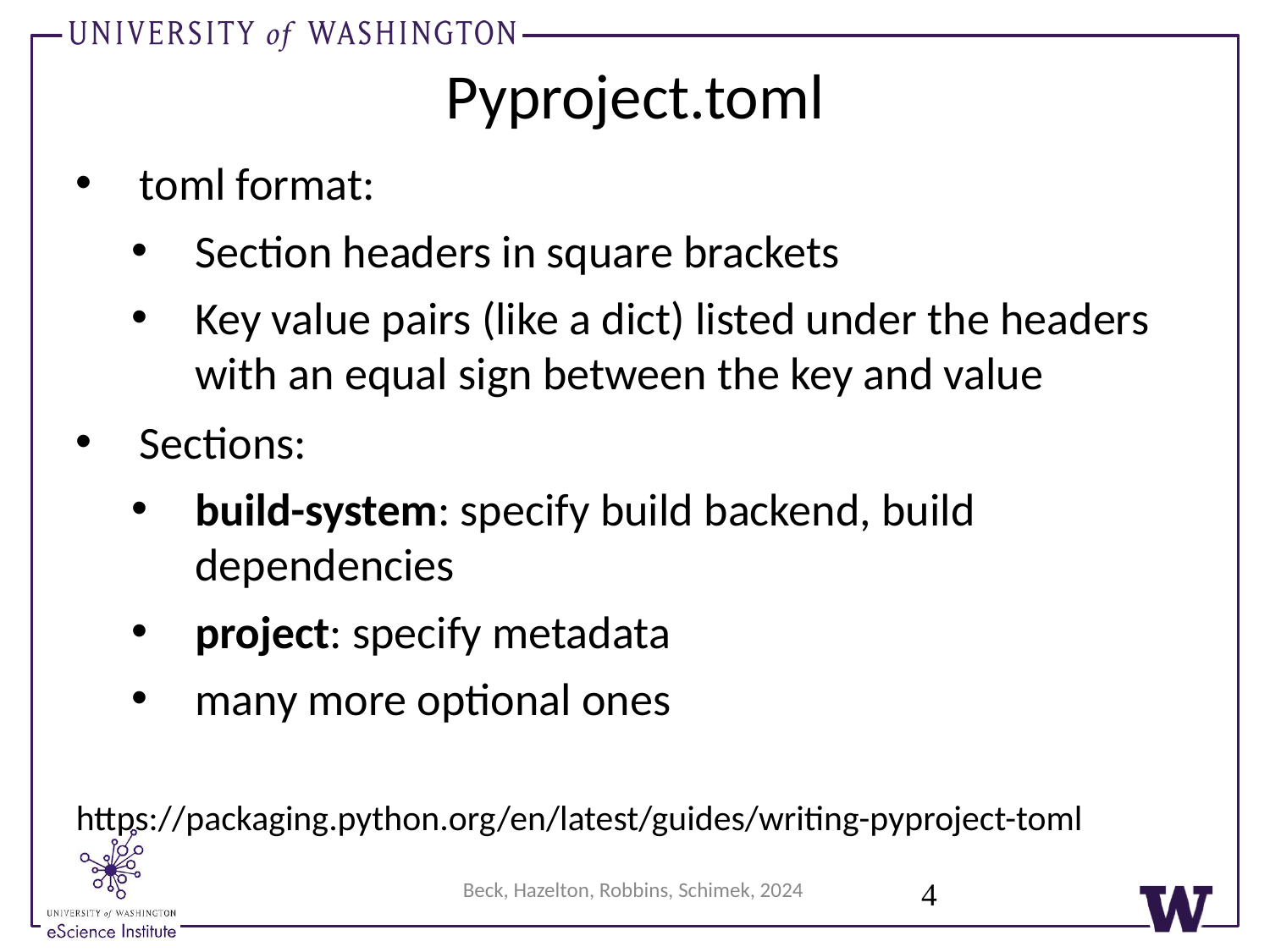

# Pyproject.toml
toml format:
Section headers in square brackets
Key value pairs (like a dict) listed under the headers with an equal sign between the key and value
Sections:
build-system: specify build backend, build dependencies
project: specify metadata
many more optional ones

https://packaging.python.org/en/latest/guides/writing-pyproject-toml
4
Beck, Hazelton, Robbins, Schimek, 2024